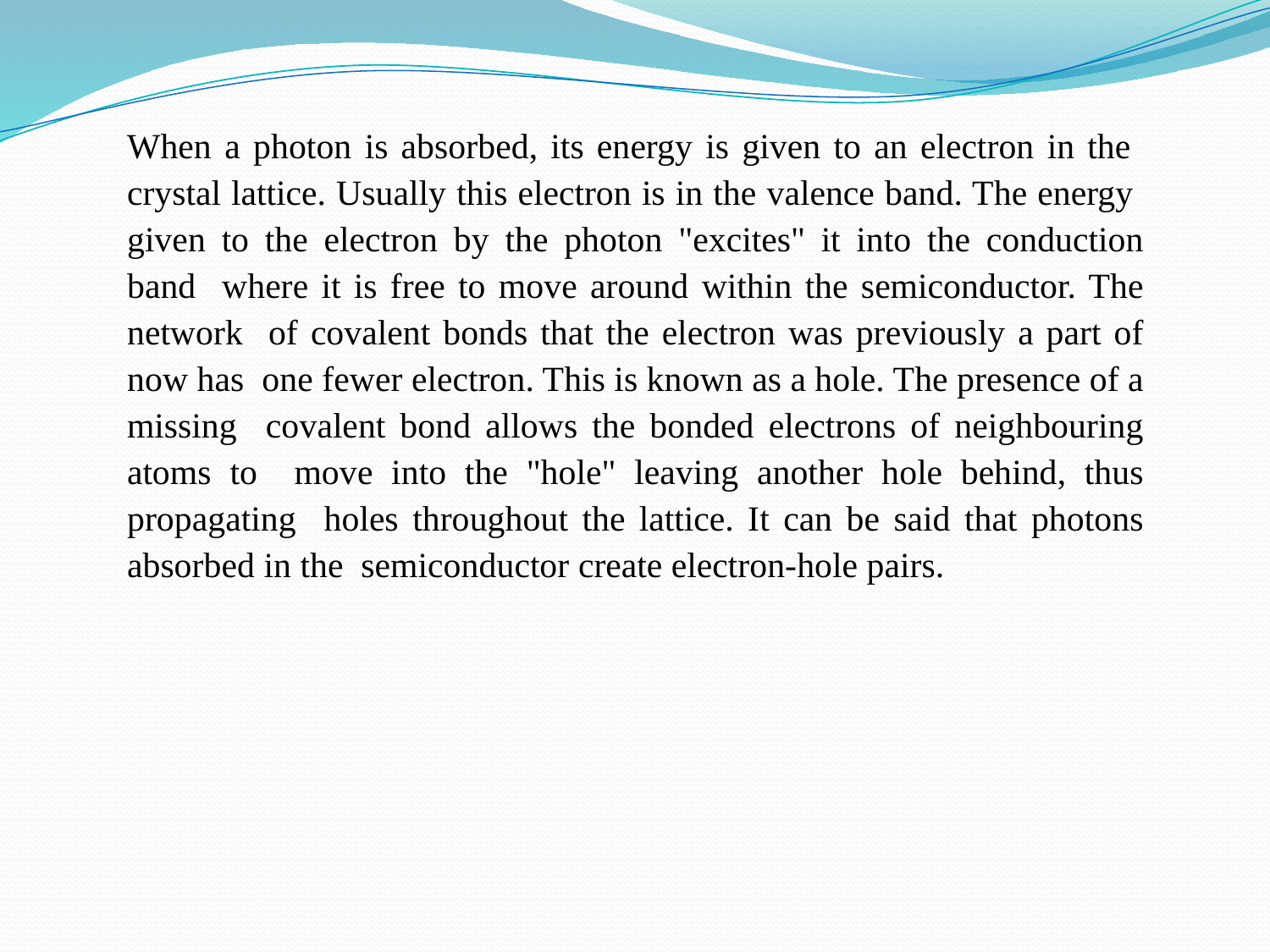

When a photon is absorbed, its energy is given to an electron in the  crystal lattice. Usually this electron is in the valence band. The energy  given to the electron by the photon "excites" it into the conduction band  where it is free to move around within the semiconductor. The network  of covalent bonds that the electron was previously a part of now has  one fewer electron. This is known as a hole. The presence of a missing  covalent bond allows the bonded electrons of neighbouring atoms to  move into the "hole" leaving another hole behind, thus propagating  holes throughout the lattice. It can be said that photons absorbed in the  semiconductor create electron-hole pairs.